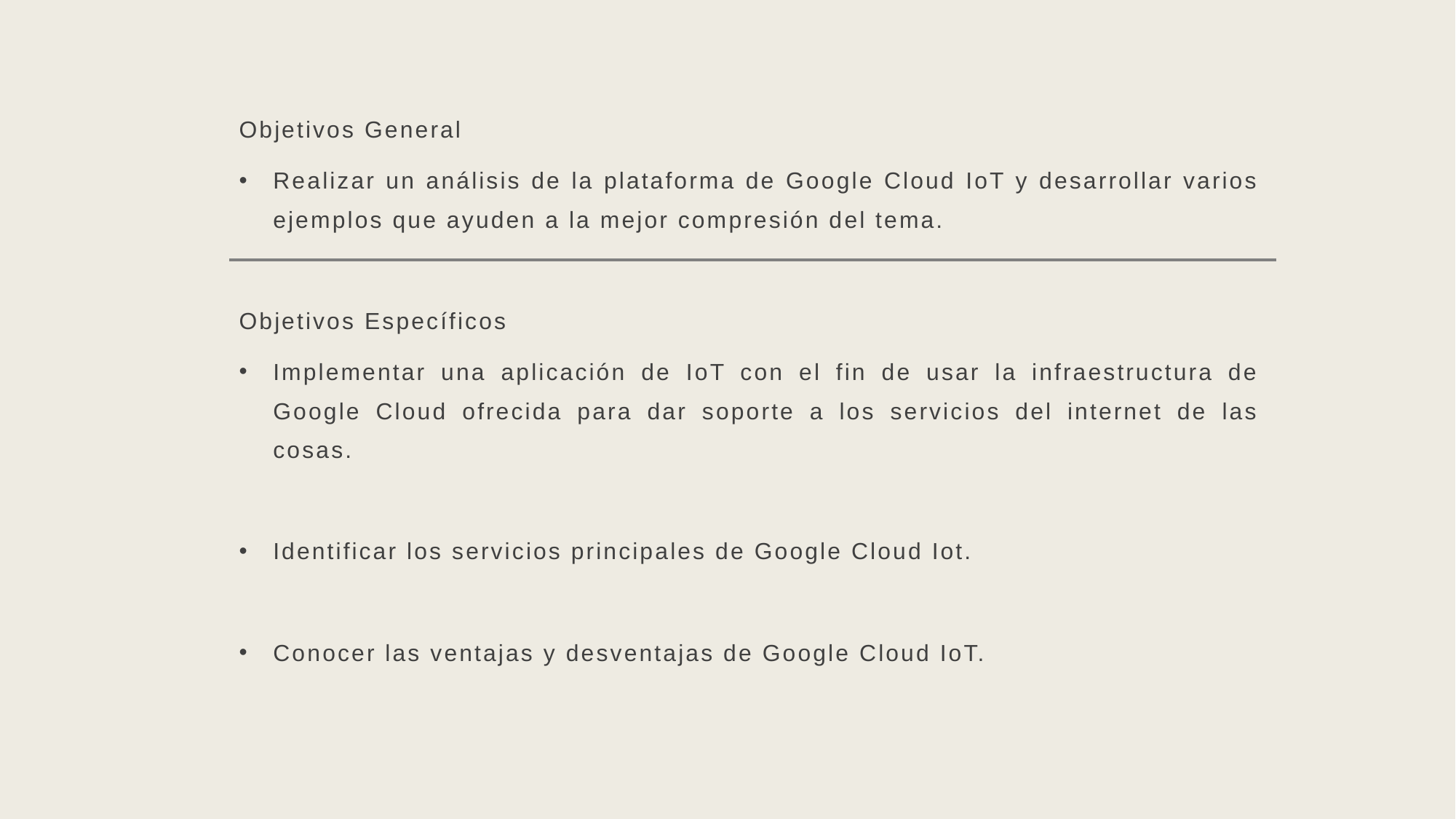

Objetivos General
Realizar un análisis de la plataforma de Google Cloud IoT y desarrollar varios ejemplos que ayuden a la mejor compresión del tema.

Objetivos Específicos
Implementar una aplicación de IoT con el fin de usar la infraestructura de Google Cloud ofrecida para dar soporte a los servicios del internet de las cosas.

Identificar los servicios principales de Google Cloud Iot.

Conocer las ventajas y desventajas de Google Cloud IoT.